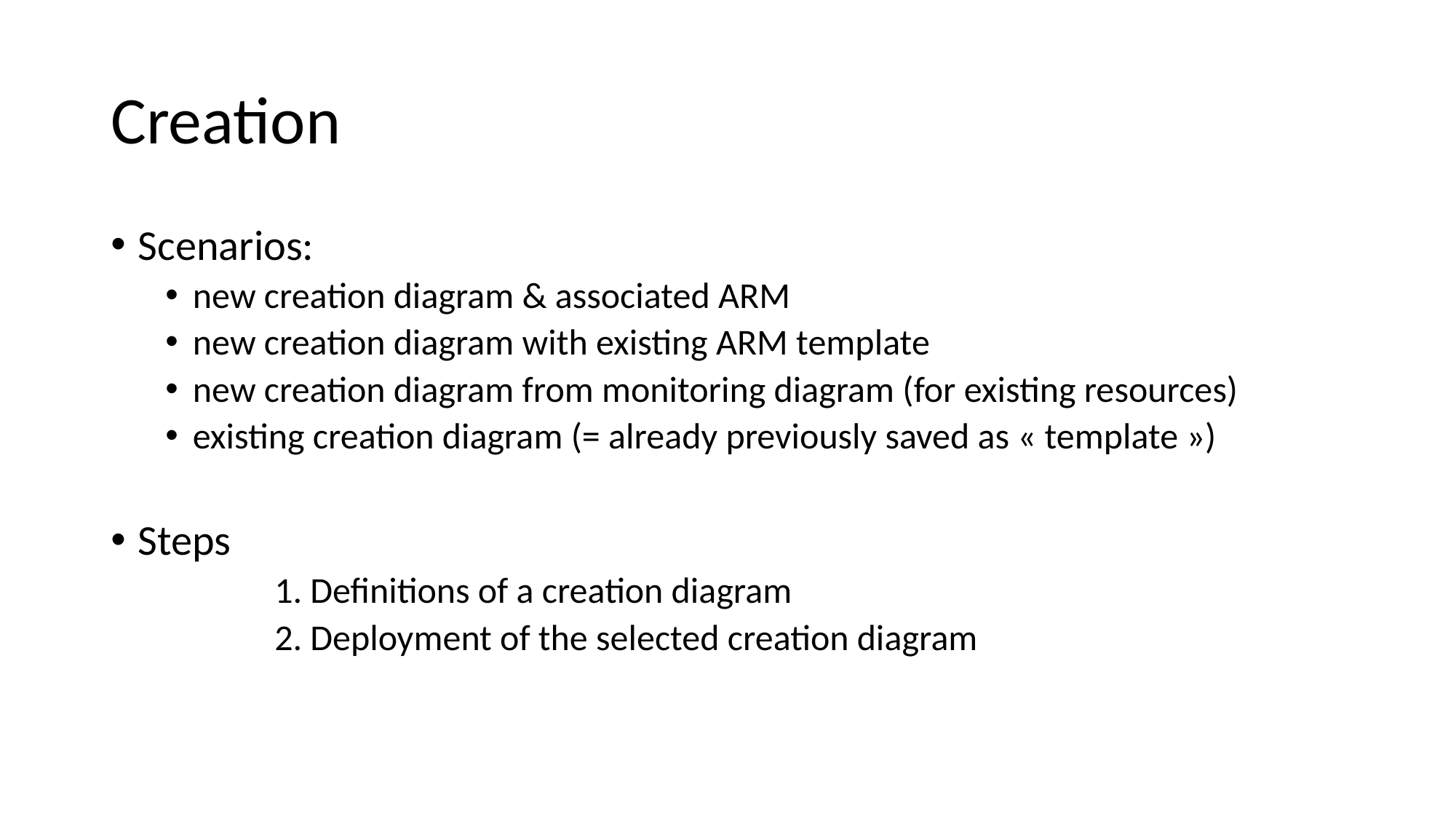

# Creation
Scenarios:
new creation diagram & associated ARM
new creation diagram with existing ARM template
new creation diagram from monitoring diagram (for existing resources)
existing creation diagram (= already previously saved as « template »)

Steps
	1. Definitions of a creation diagram
	2. Deployment of the selected creation diagram